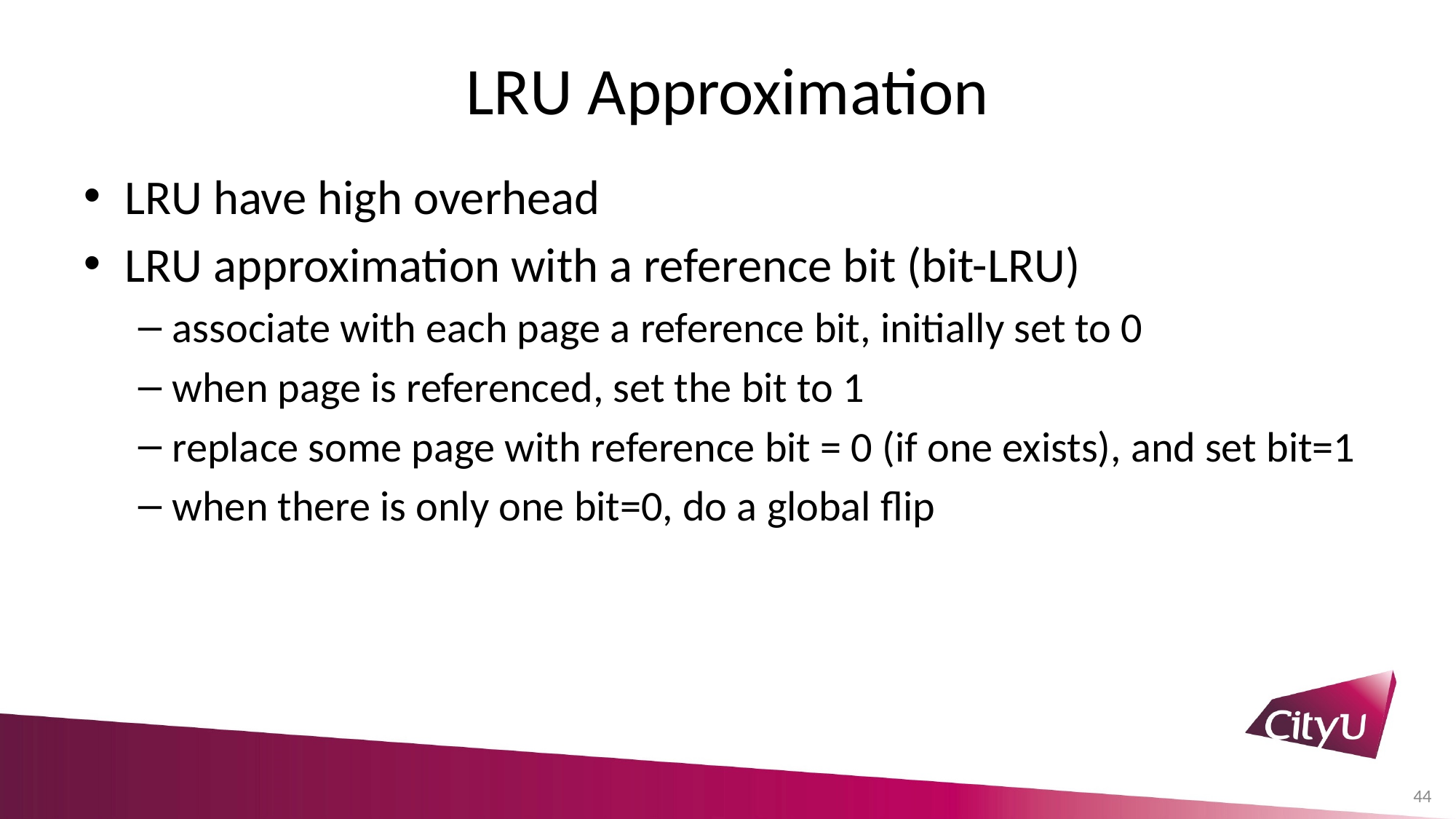

# LRU Approximation
LRU have high overhead
LRU approximation with a reference bit (bit-LRU)
associate with each page a reference bit, initially set to 0
when page is referenced, set the bit to 1
replace some page with reference bit = 0 (if one exists), and set bit=1
when there is only one bit=0, do a global flip
44